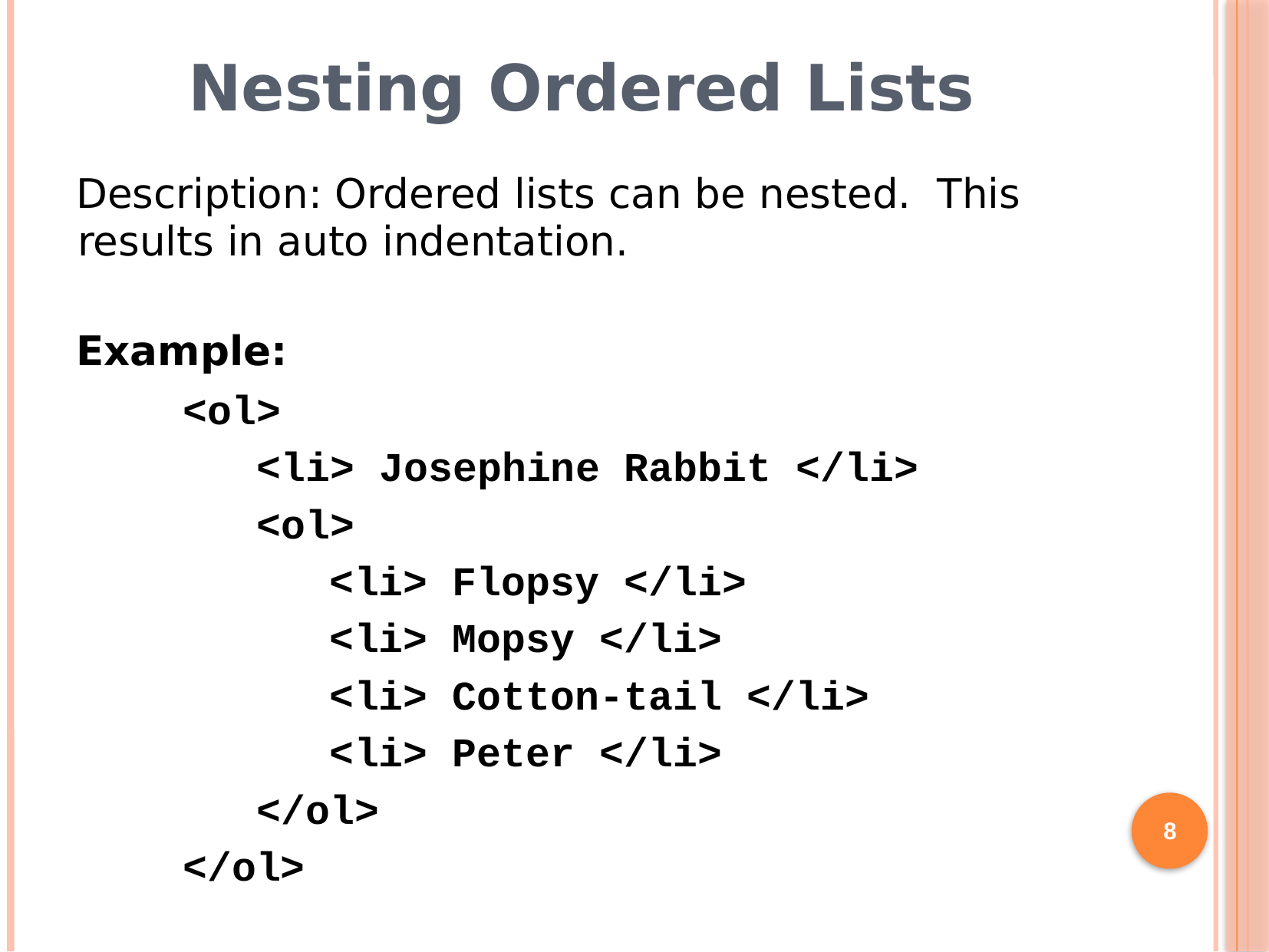

# Nesting Ordered Lists
Description: Ordered lists can be nested.  This results in auto indentation.

Example:
<ol>
   <li> Josephine Rabbit </li>
   <ol>
      <li> Flopsy </li>
      <li> Mopsy </li>
      <li> Cotton-tail </li>
      <li> Peter </li>
   </ol>
</ol>
8